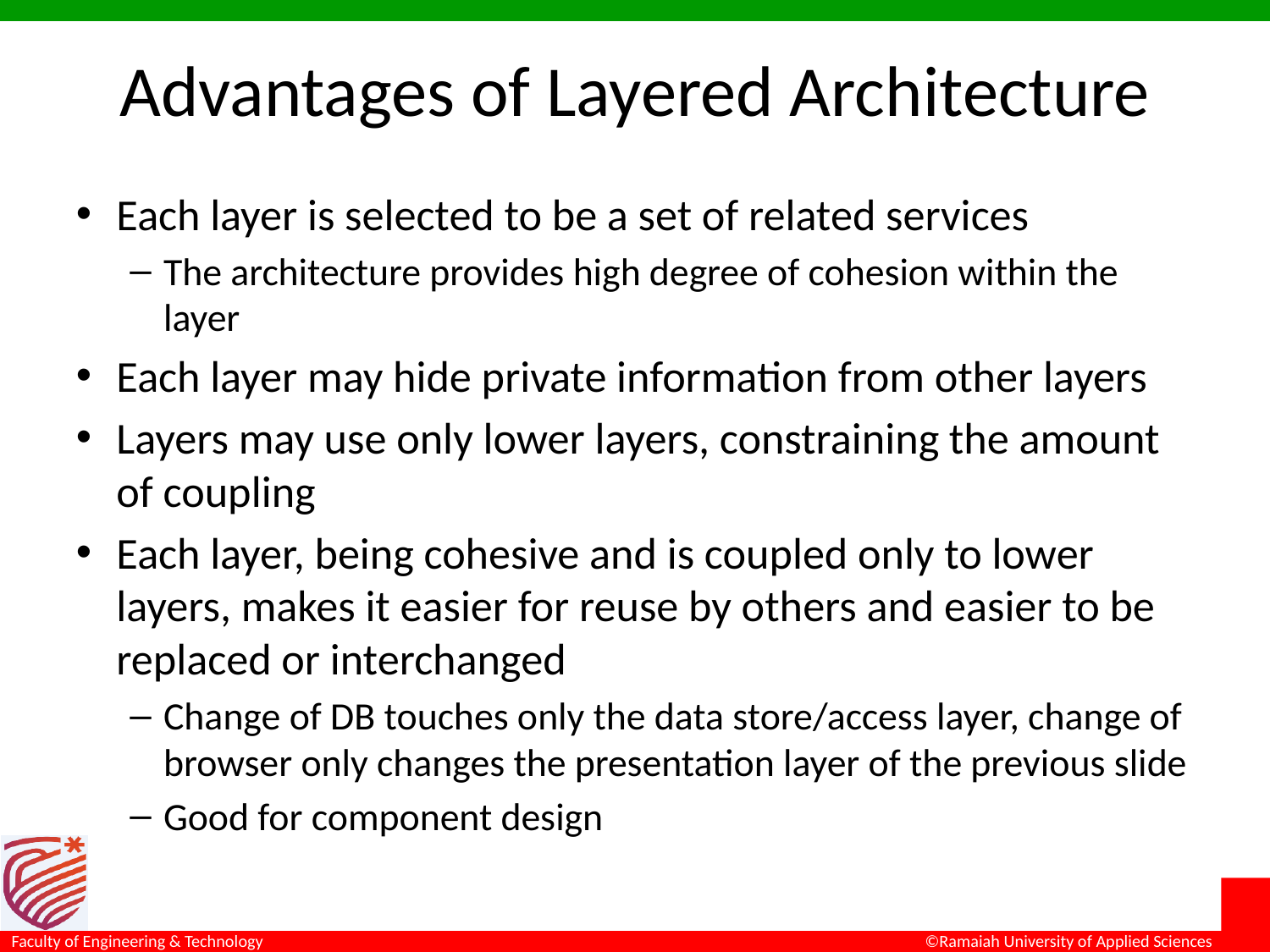

# Advantages of Layered Architecture
Each layer is selected to be a set of related services
The architecture provides high degree of cohesion within the layer
Each layer may hide private information from other layers
Layers may use only lower layers, constraining the amount of coupling
Each layer, being cohesive and is coupled only to lower layers, makes it easier for reuse by others and easier to be replaced or interchanged
Change of DB touches only the data store/access layer, change of browser only changes the presentation layer of the previous slide
Good for component design